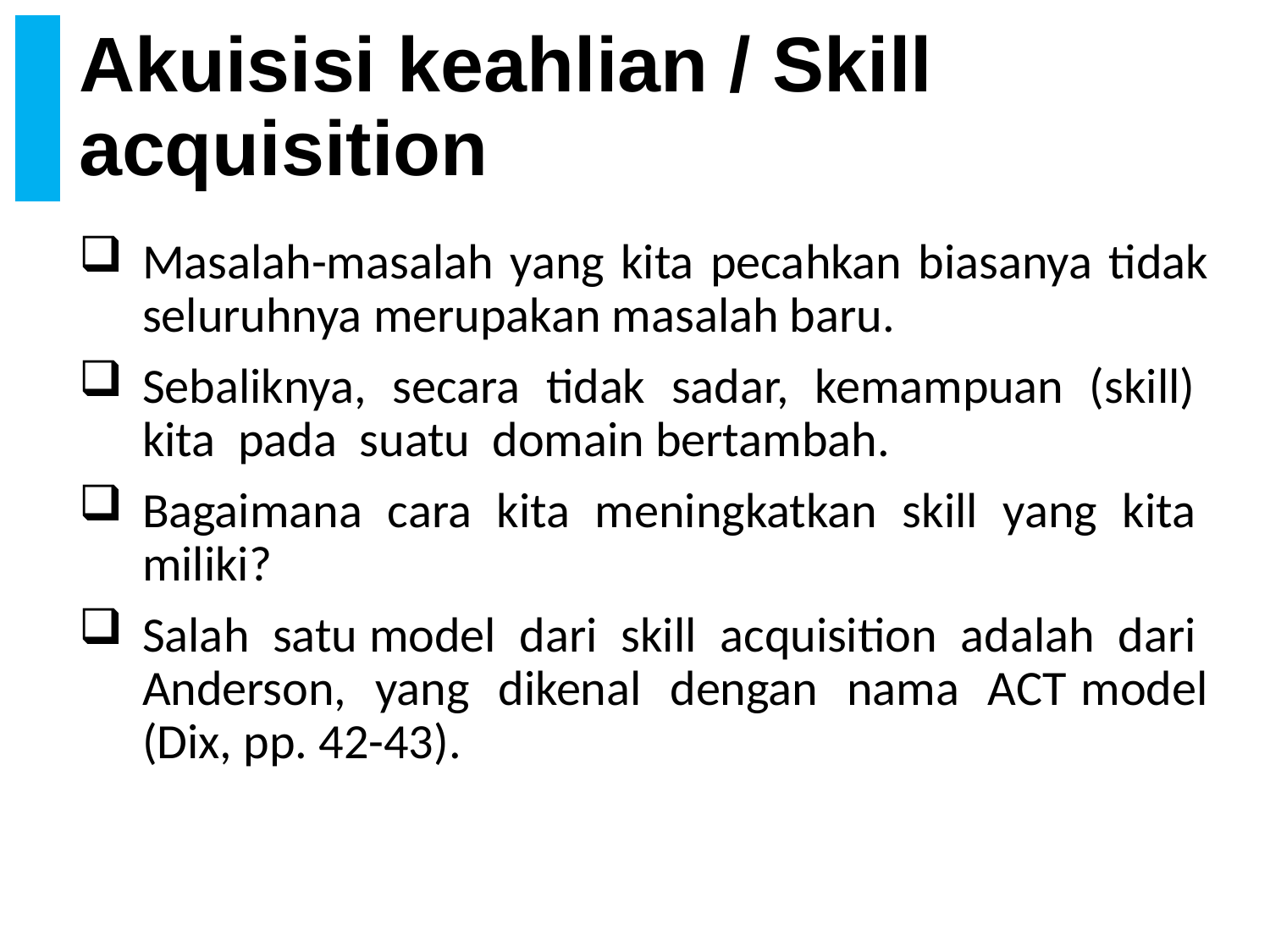

# Akuisisi keahlian / Skill acquisition
Masalah-masalah yang kita pecahkan biasanya tidak seluruhnya merupakan masalah baru.
Sebaliknya,  secara  tidak  sadar,  kemampuan  (skill)  kita  pada  suatu  domain bertambah.
Bagaimana  cara  kita  meningkatkan  skill  yang  kita  miliki?
Salah  satu model  dari  skill  acquisition  adalah  dari  Anderson,  yang  dikenal  dengan  nama  ACT model (Dix, pp. 42-43).